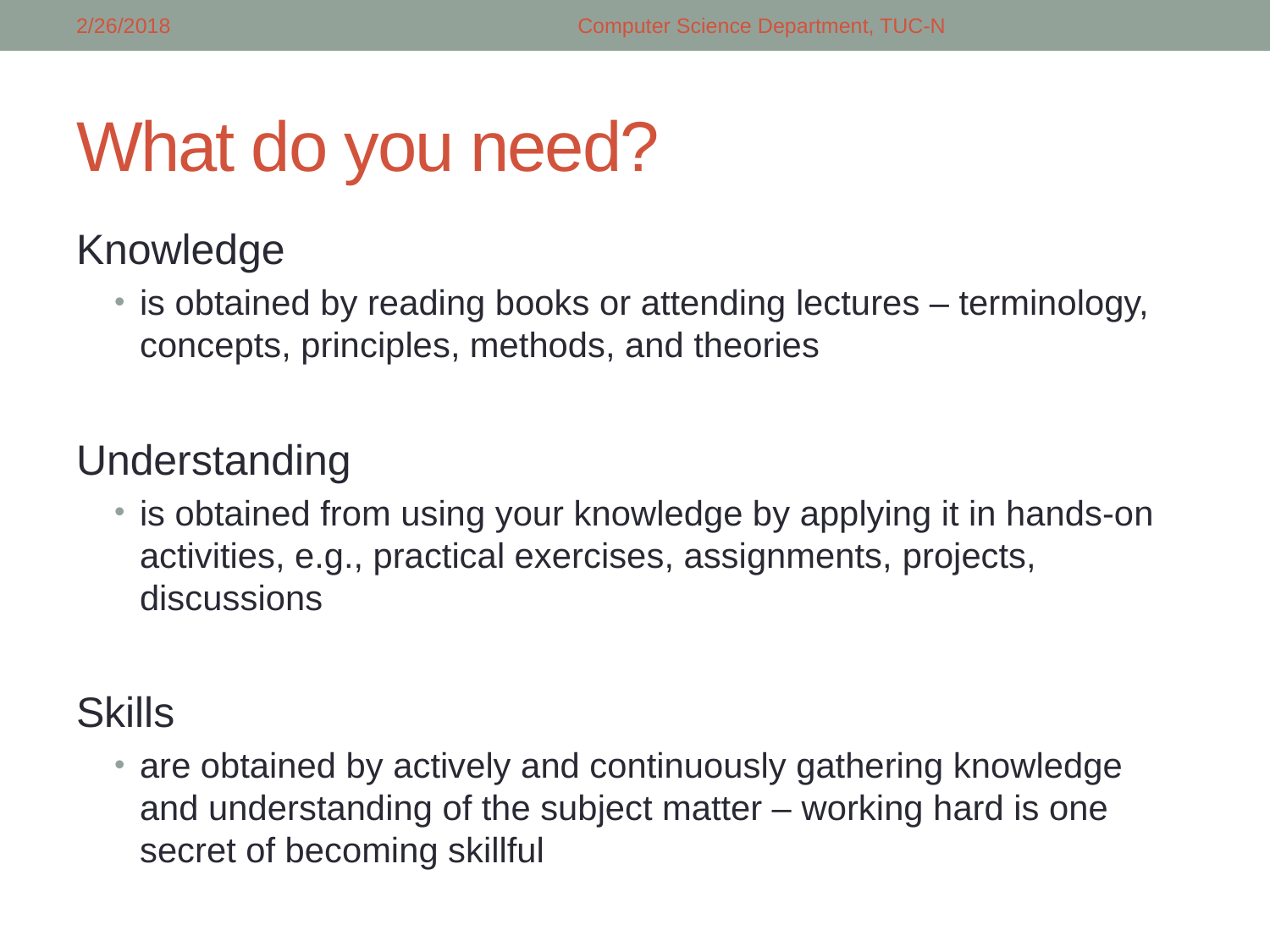

2/26/2018
Computer Science Department, TUC-N
# What do you need?
Knowledge
is obtained by reading books or attending lectures – terminology, concepts, principles, methods, and theories

Understanding
is obtained from using your knowledge by applying it in hands-on activities, e.g., practical exercises, assignments, projects, discussions

Skills
are obtained by actively and continuously gathering knowledge and understanding of the subject matter – working hard is one secret of becoming skillful